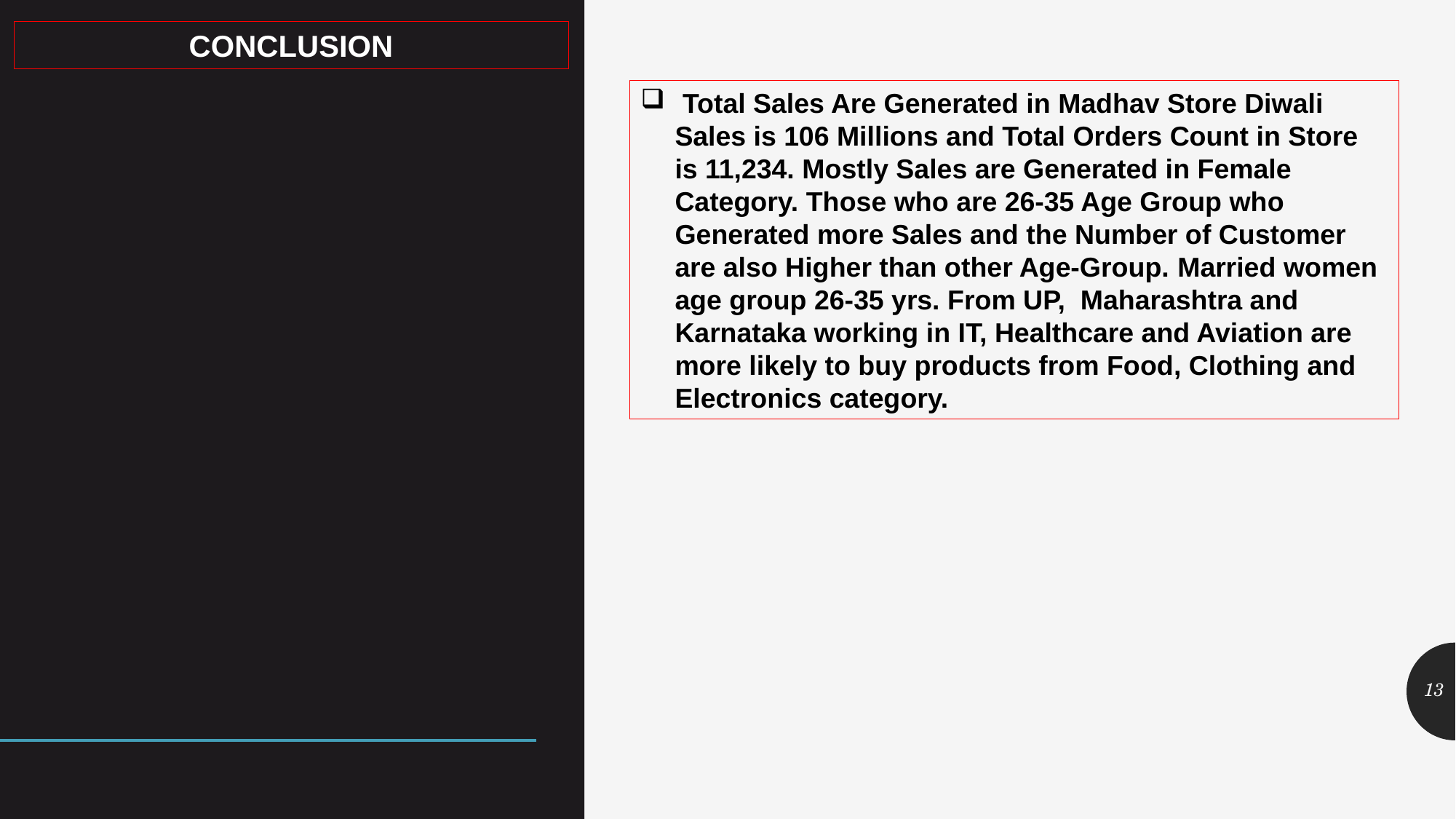

CONCLUSION
 Total Sales Are Generated in Madhav Store Diwali Sales is 106 Millions and Total Orders Count in Store is 11,234. Mostly Sales are Generated in Female Category. Those who are 26-35 Age Group who Generated more Sales and the Number of Customer are also Higher than other Age-Group. Married women age group 26-35 yrs. From UP,  Maharashtra and Karnataka working in IT, Healthcare and Aviation are more likely to buy products from Food, Clothing and Electronics category.
13